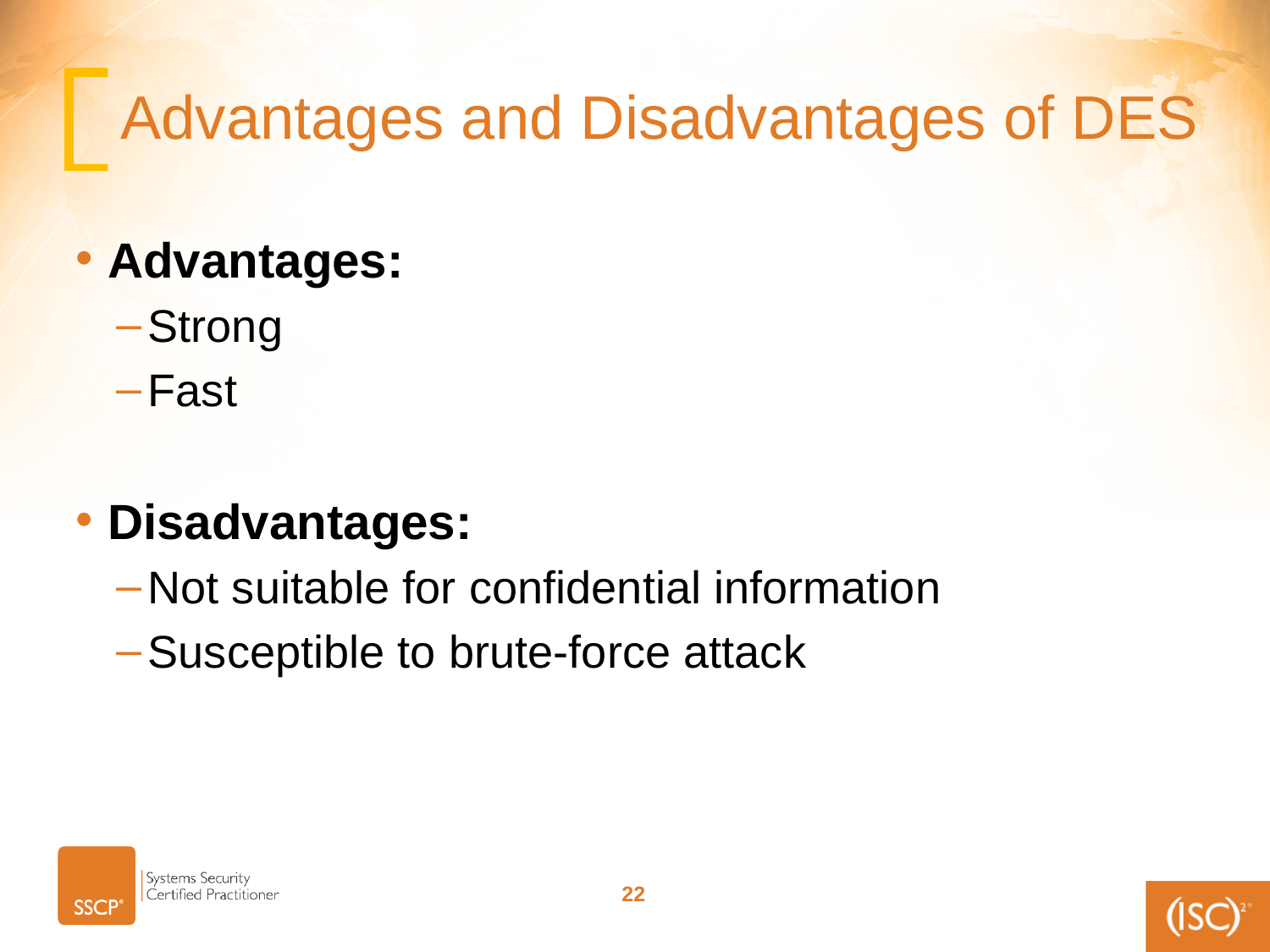

# Advantages and Disadvantages of DES
Advantages:
Strong
Fast

Disadvantages:
Not suitable for confidential information
Susceptible to brute-force attack